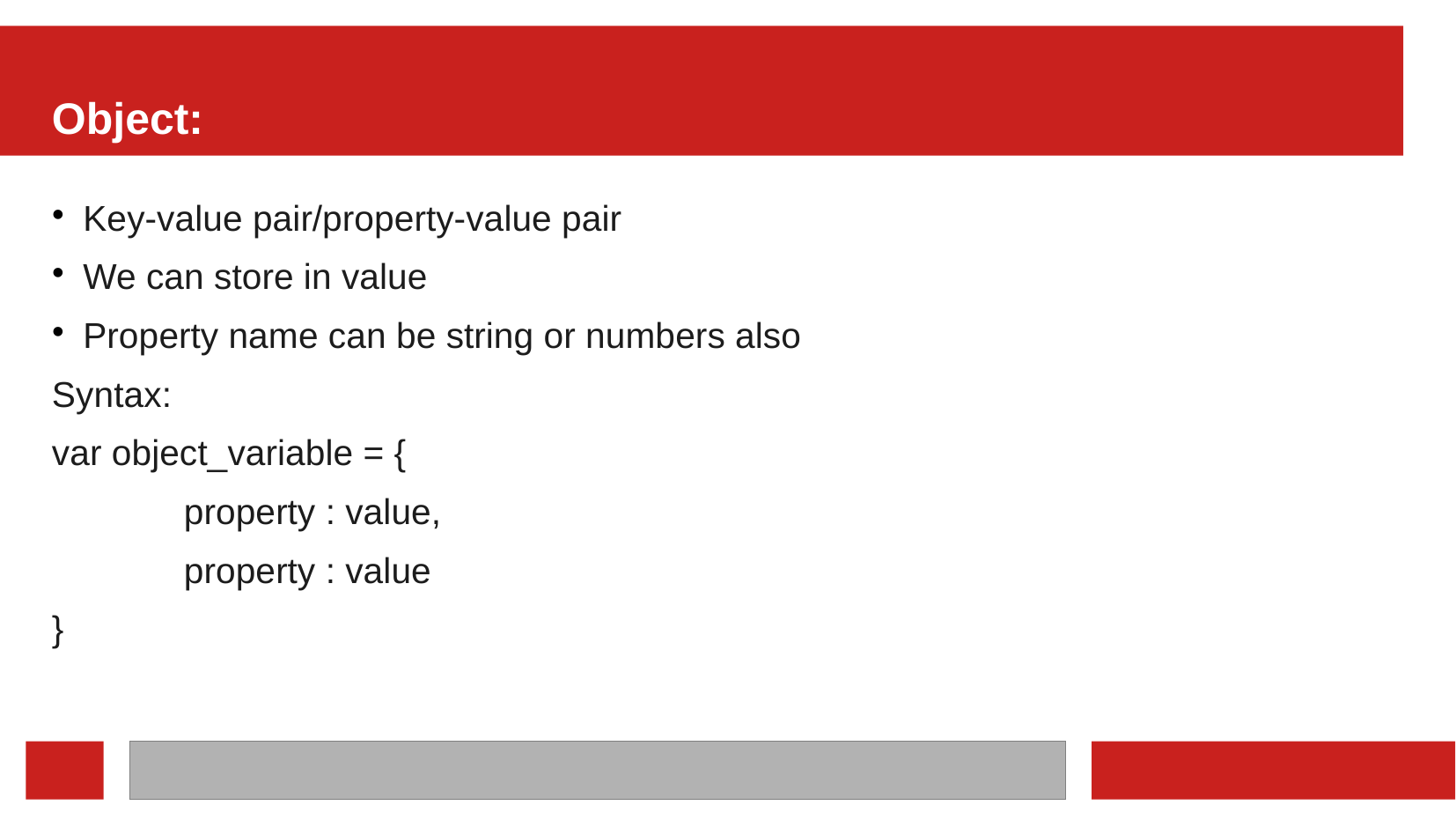

Object:
Key-value pair/property-value pair
We can store in value
Property name can be string or numbers also
Syntax:
var object_variable = {
	property : value,
	property : value
}